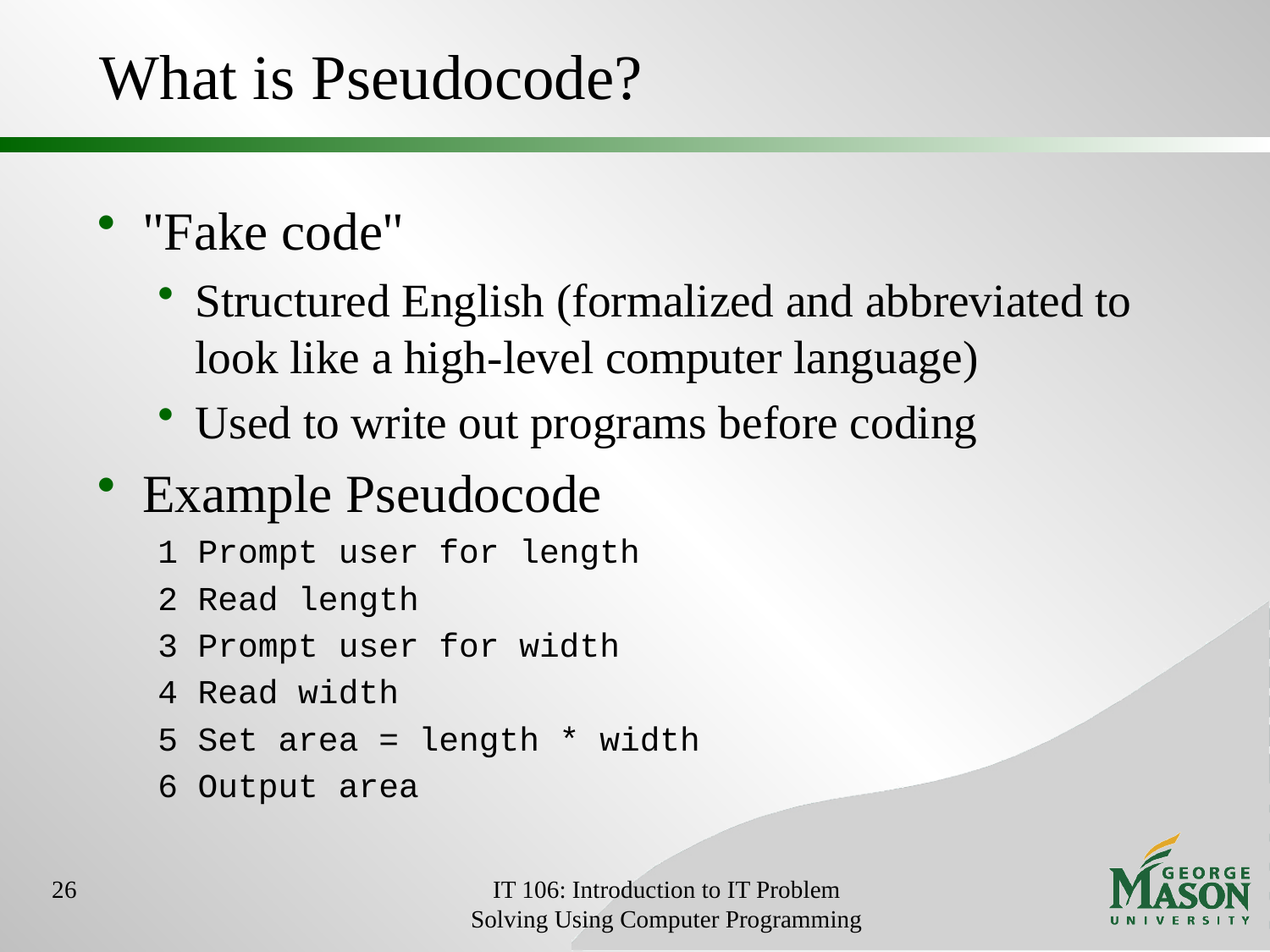

# What is Pseudocode?
"Fake code"
Structured English (formalized and abbreviated to look like a high-level computer language)
Used to write out programs before coding
Example Pseudocode
1 Prompt user for length
2 Read length
3 Prompt user for width
4 Read width
5 Set area = length * width
6 Output area
26
IT 106: Introduction to IT Problem Solving Using Computer Programming